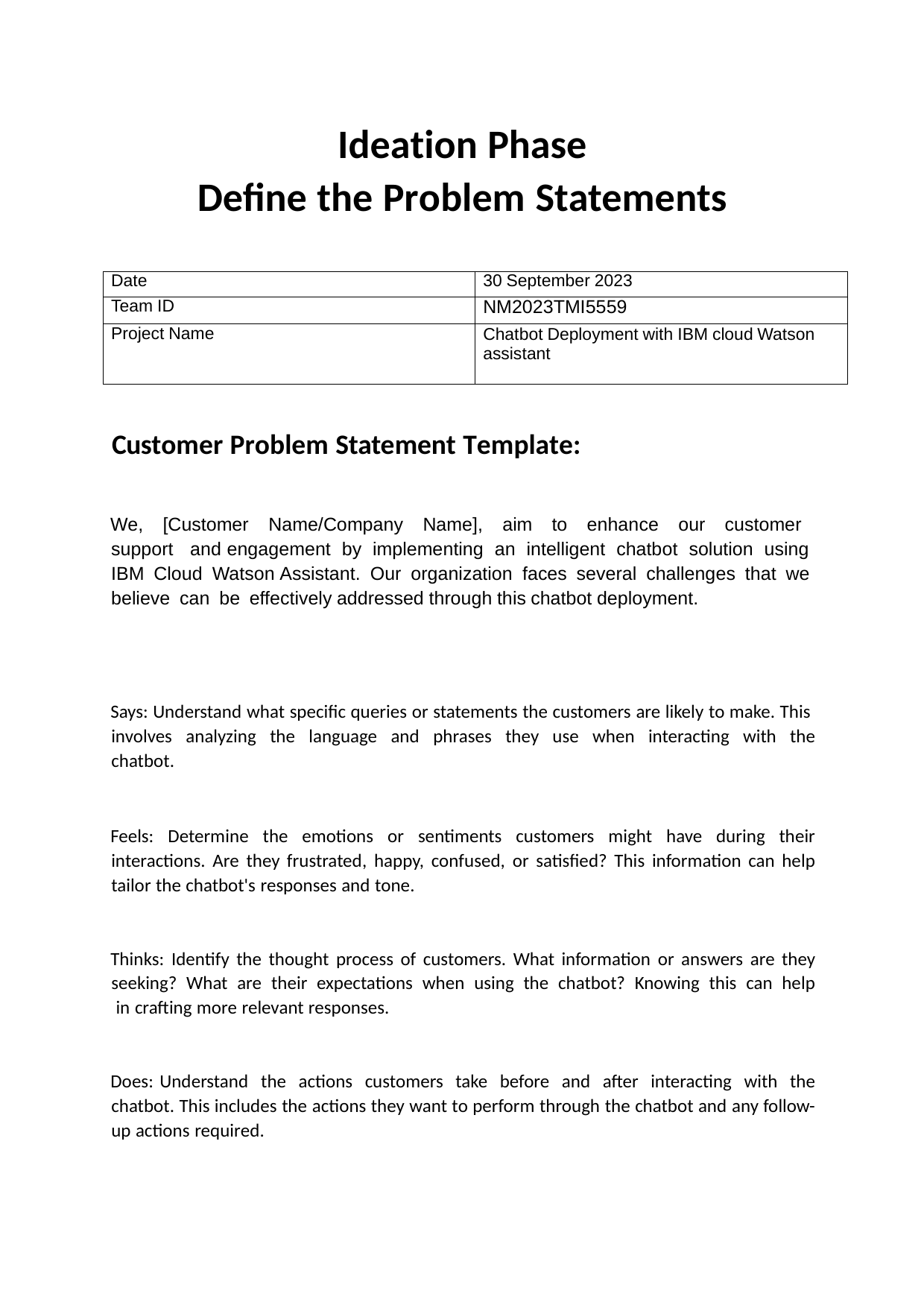

Ideation Phase
Define the Problem Statements
| Date | 30 September 2023 |
| --- | --- |
| Team ID | NM2023TMI5559 |
| Project Name | Chatbot Deployment with IBM cloud Watson assistant |
Customer Problem Statement Template:
We,   [Customer   Name/Company   Name],   aim   to   enhance   our   customer   support   and engagement  by  implementing  an  intelligent  chatbot  solution  using  IBM  Cloud  Watson Assistant.  Our  organization  faces  several  challenges  that  we  believe  can  be  effectively addressed through this chatbot deployment.
Says: Understand what specific queries or statements the customers are likely to make. This  involves  analyzing  the  language  and  phrases  they  use  when  interacting  with  the chatbot.

Feels:  Determine  the  emotions  or  sentiments  customers  might  have  during  their interactions. Are they frustrated, happy, confused, or satisfied? This information can help tailor the chatbot's responses and tone.

Thinks: Identify the thought process of customers. What information or answers are they seeking?  What  are  their  expectations  when  using  the  chatbot?  Knowing  this  can  help  in crafting more relevant responses.

Does: Understand  the  actions  customers  take  before  and  after  interacting  with  the chatbot. This includes the actions they want to perform through the chatbot and any follow- up actions required.